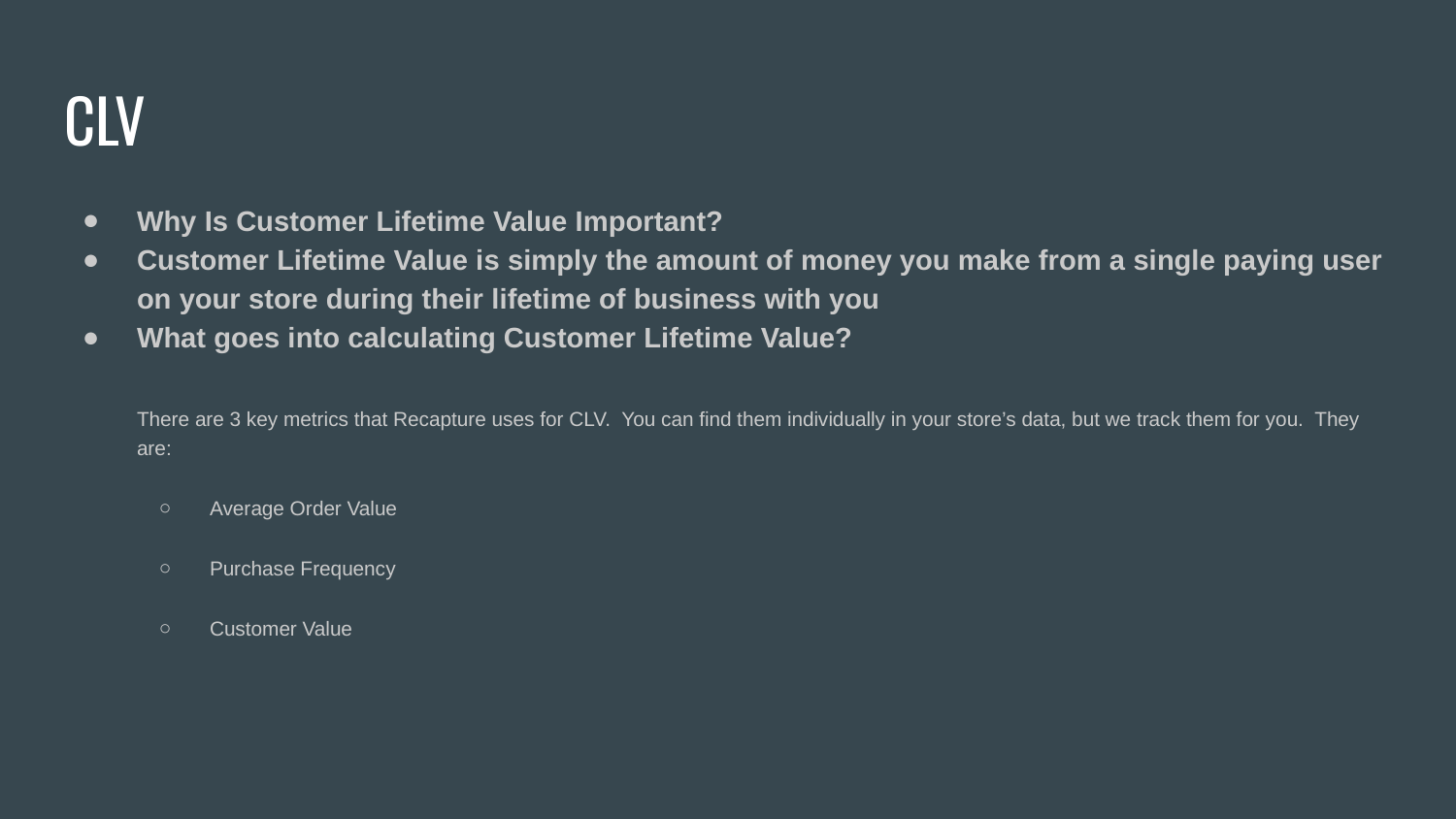

# CLV
Why Is Customer Lifetime Value Important?
Customer Lifetime Value is simply the amount of money you make from a single paying user on your store during their lifetime of business with you
What goes into calculating Customer Lifetime Value?

	There are 3 key metrics that Recapture uses for CLV.  You can find them individually in your store’s data, but we track them for you.  They are:
Average Order Value
Purchase Frequency
Customer Value